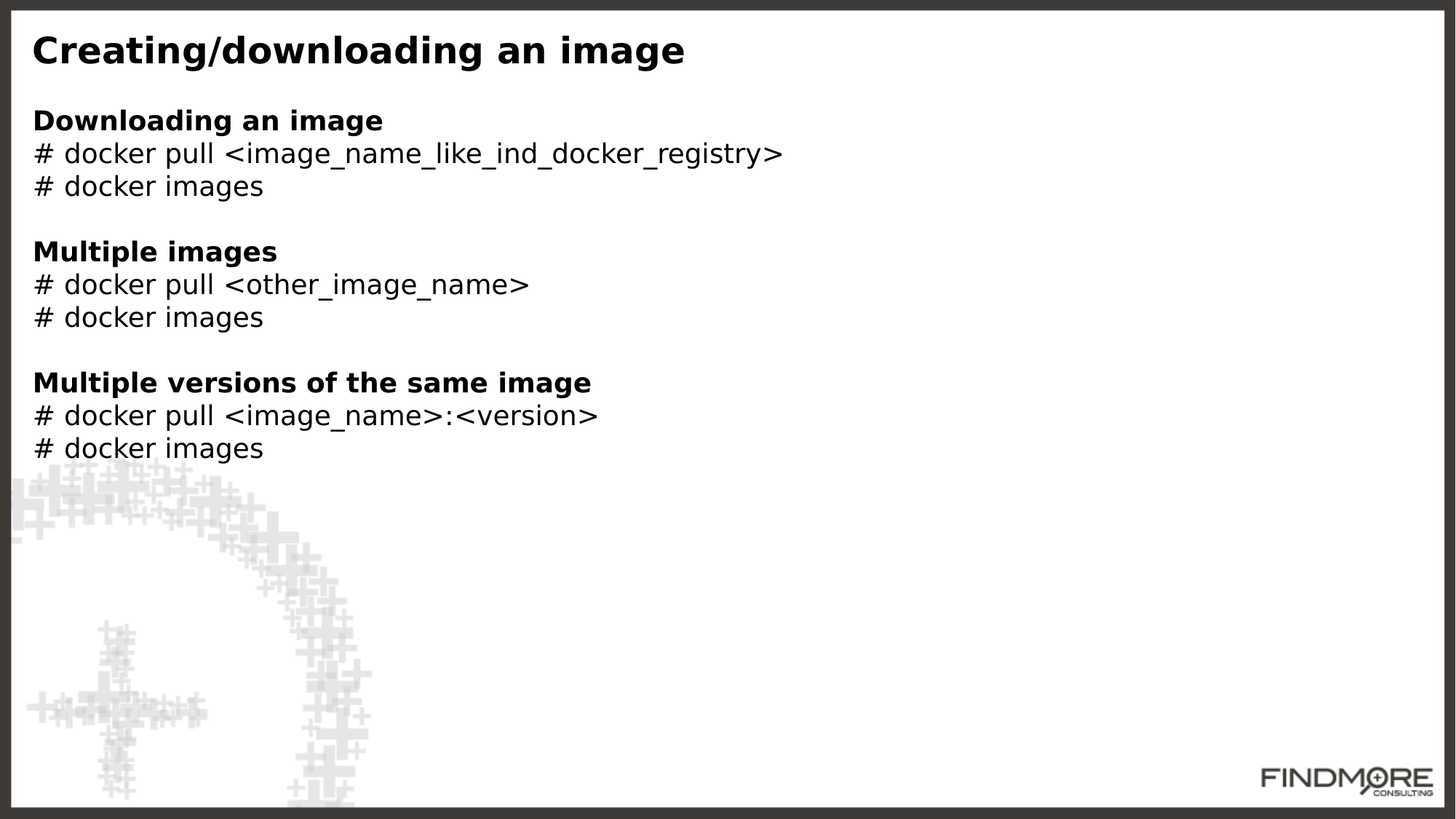

Creating/downloading an image

Downloading an image
# docker pull <image_name_like_ind_docker_registry>
# docker images

Multiple images
# docker pull <other_image_name>
# docker images

Multiple versions of the same image
# docker pull <image_name>:<version>
# docker images